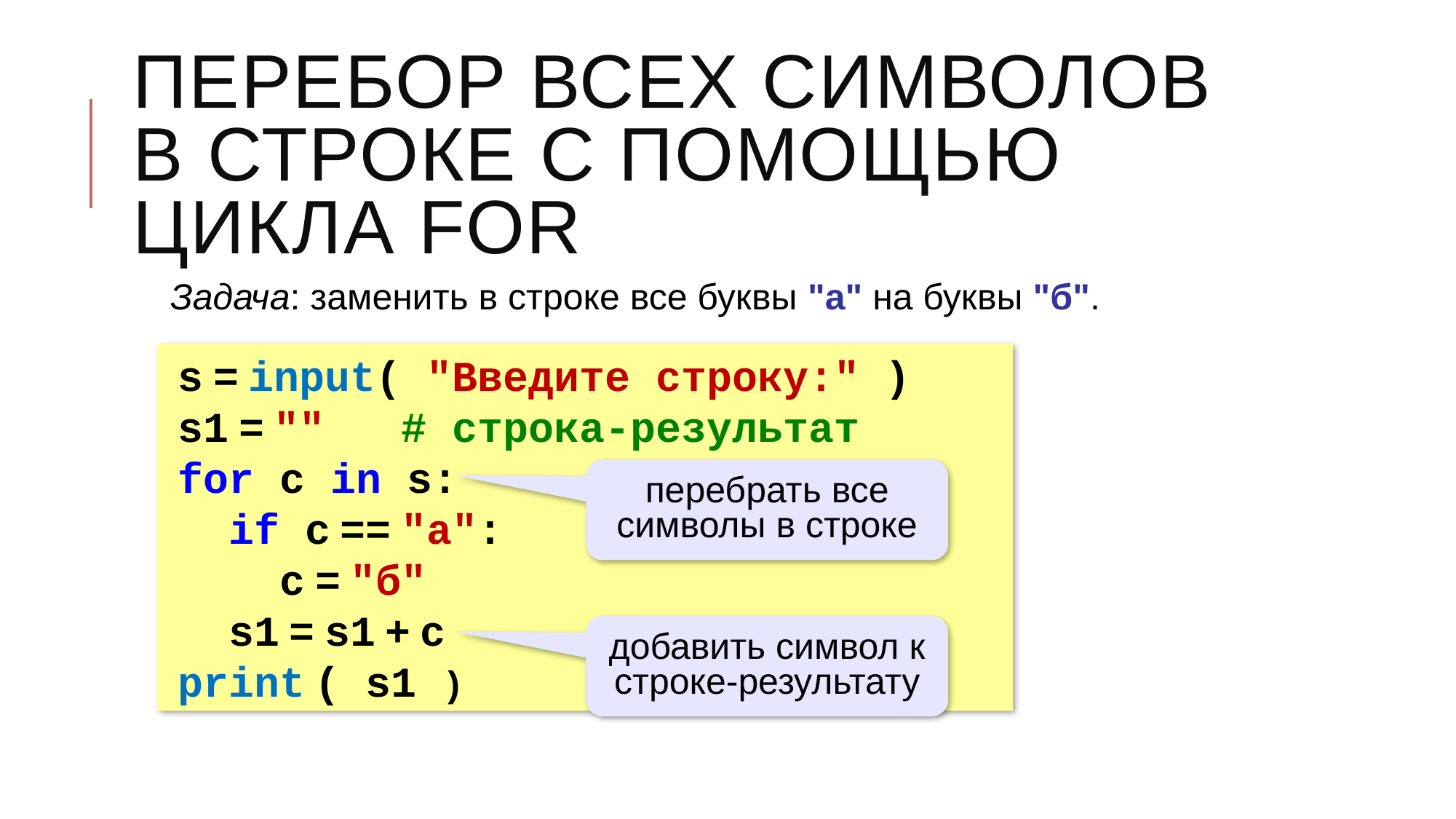

# Перебор всех символов в строке с помощью цикла for
Задача: заменить в строке все буквы "а" на буквы "б".
s = input( "Введите строку:" )
s1 = ""   # строка-результат
for c in s:
  if c == "а":
    c = "б"
  s1 = s1 + c
print ( s1 )
перебрать все символы в строке
добавить символ к строке-результату